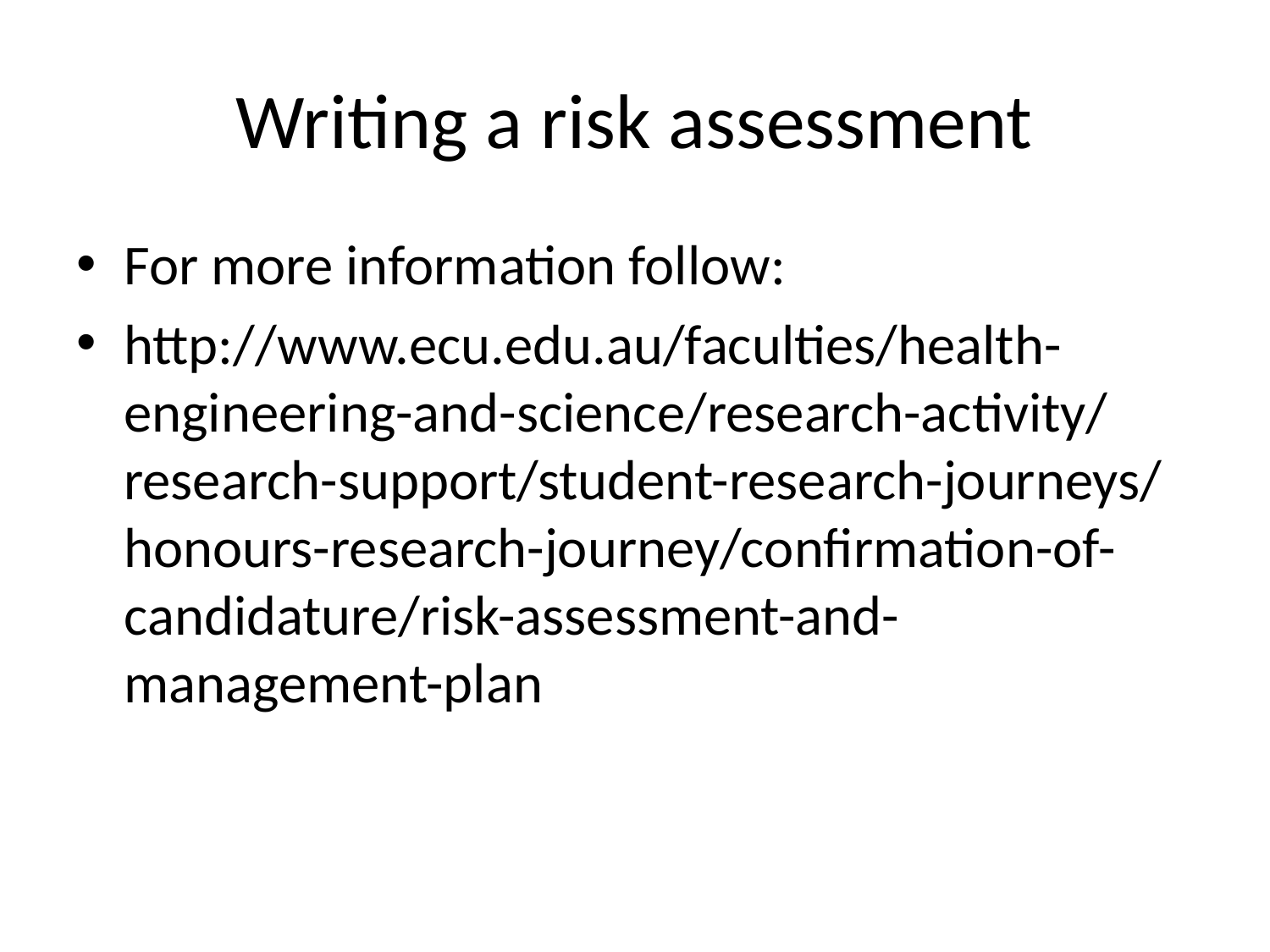

# Writing a risk assessment
For more information follow:
http://www.ecu.edu.au/faculties/health-engineering-and-science/research-activity/research-support/student-research-journeys/honours-research-journey/confirmation-of-candidature/risk-assessment-and-management-plan